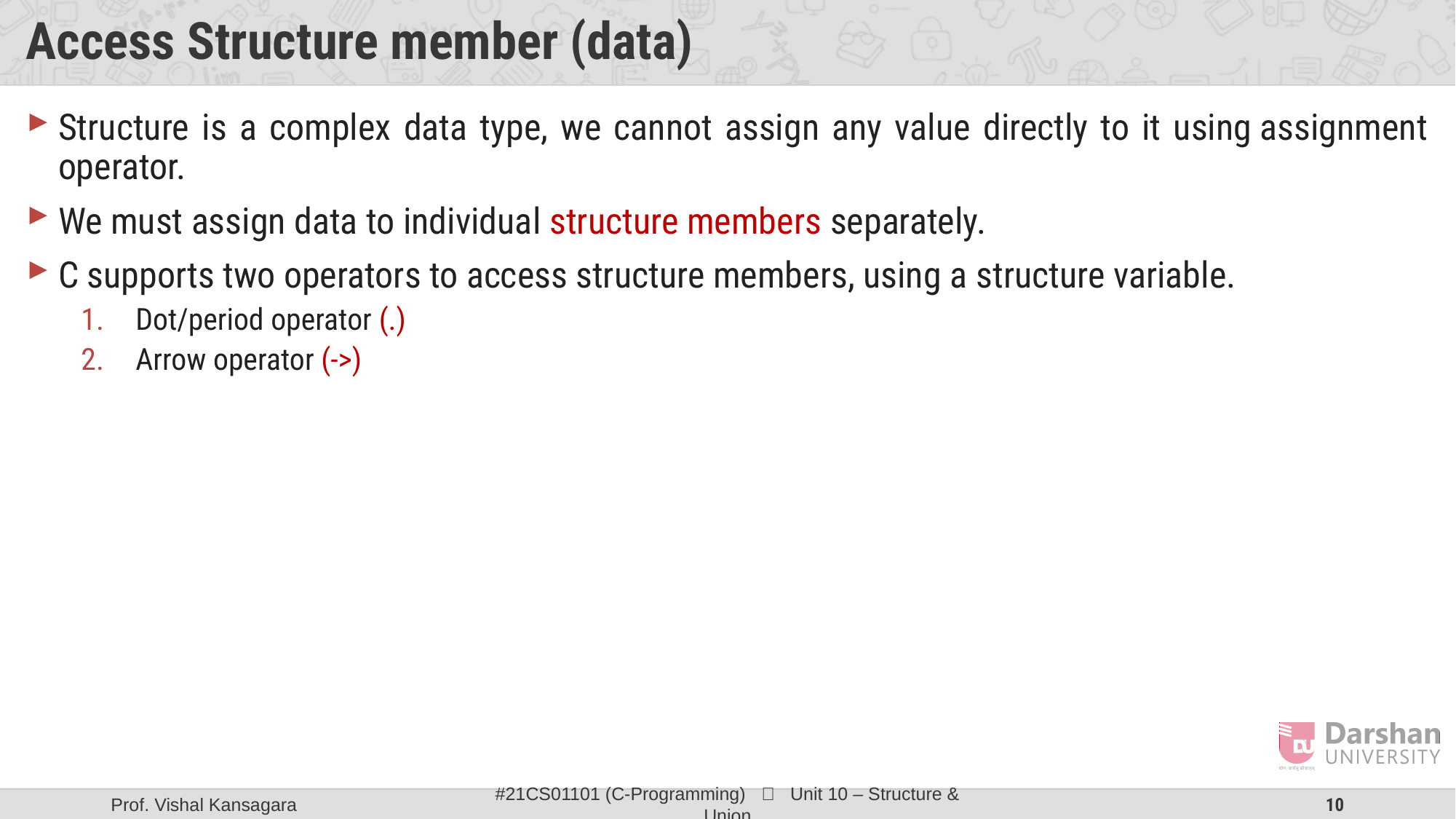

# Access Structure member (data)
Structure is a complex data type, we cannot assign any value directly to it using assignment operator.
We must assign data to individual structure members separately.
C supports two operators to access structure members, using a structure variable.
Dot/period operator (.)
Arrow operator (->)